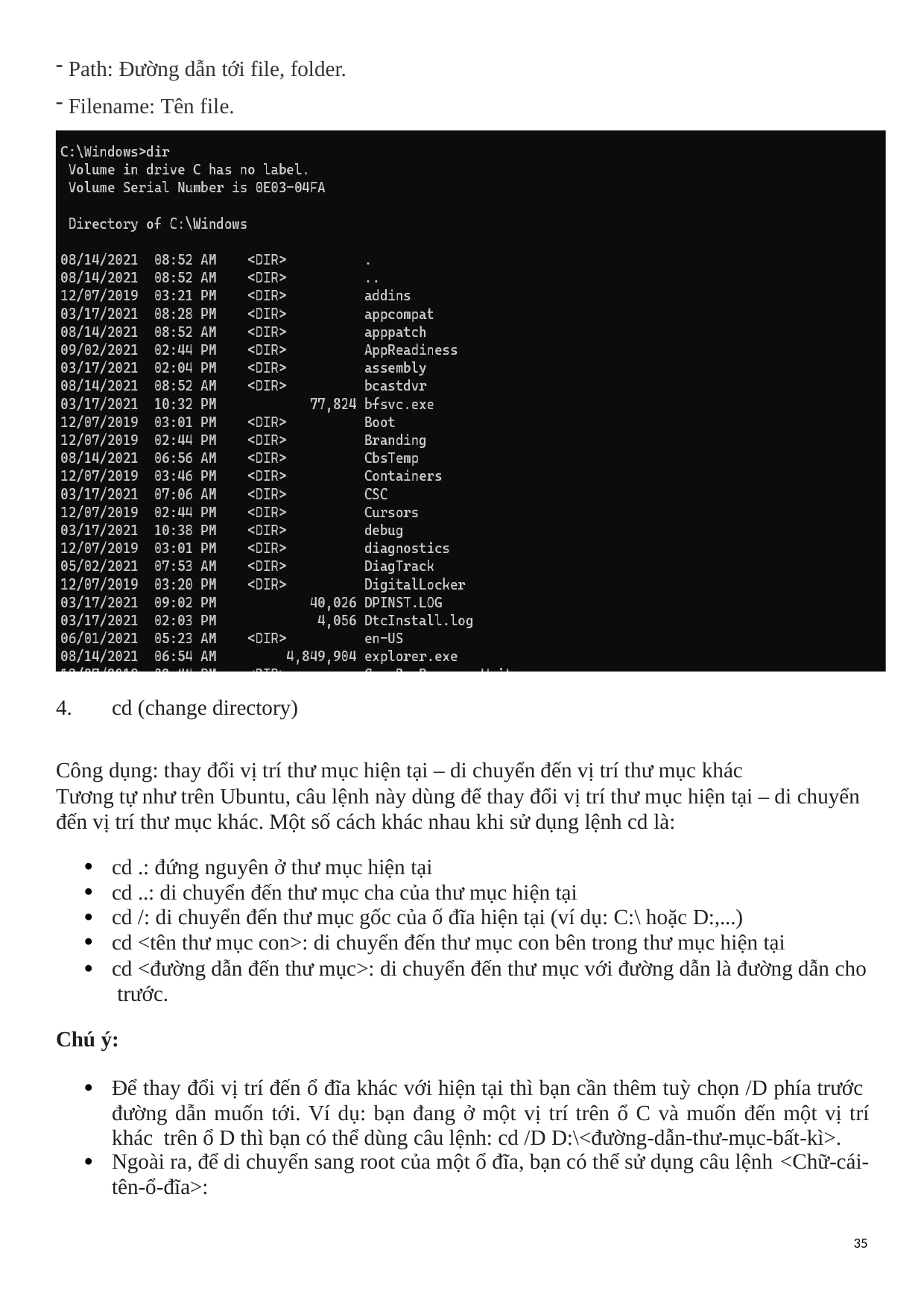

Path: Đường dẫn tới file, folder.
Filename: Tên file.

cd (change directory)

Công dụng: thay đổi vị trí thư mục hiện tại – di chuyển đến vị trí thư mục khác
Tương tự như trên Ubuntu, câu lệnh này dùng để thay đổi vị trí thư mục hiện tại – di chuyển  đến vị trí thư mục khác. Một số cách khác nhau khi sử dụng lệnh cd là:
cd .: đứng nguyên ở thư mục hiện tại
cd ..: di chuyển đến thư mục cha của thư mục hiện tại
cd /: di chuyển đến thư mục gốc của ố đĩa hiện tại (ví dụ: C:\ hoặc D:,...)
cd <tên thư mục con>: di chuyển đến thư mục con bên trong thư mục hiện tại
cd <đường dẫn đến thư mục>: di chuyển đến thư mục với đường dẫn là đường dẫn cho  trước.
Chú ý:

Để thay đổi vị trí đến ổ đĩa khác với hiện tại thì bạn cần thêm tuỳ chọn /D phía trước  đường dẫn muốn tới. Ví dụ: bạn đang ở một vị trí trên ổ C và muốn đến một vị trí khác  trên ổ D thì bạn có thể dùng câu lệnh: cd /D D:\<đường-dẫn-thư-mục-bất-kì>.
Ngoài ra, để di chuyển sang root của một ổ đĩa, bạn có thể sử dụng câu lệnh <Chữ-cái-
tên-ổ-đĩa>:
35